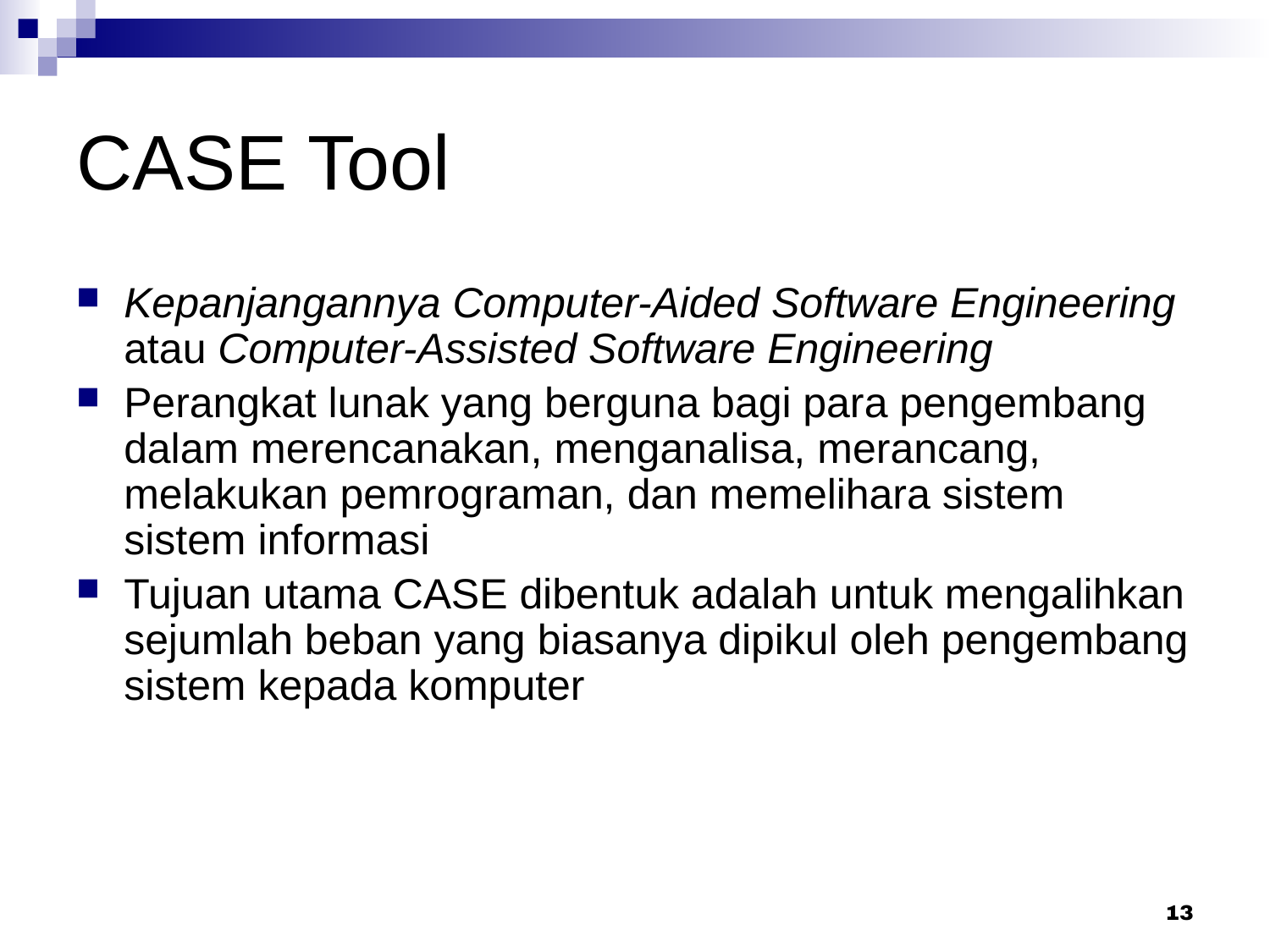

# CASE Tool
Kepanjangannya Computer-Aided Software Engineering atau Computer-Assisted Software Engineering
Perangkat lunak yang berguna bagi para pengembang dalam merencanakan, menganalisa, merancang, melakukan pemrograman, dan memelihara sistem sistem informasi
Tujuan utama CASE dibentuk adalah untuk mengalihkan sejumlah beban yang biasanya dipikul oleh pengembang sistem kepada komputer
13